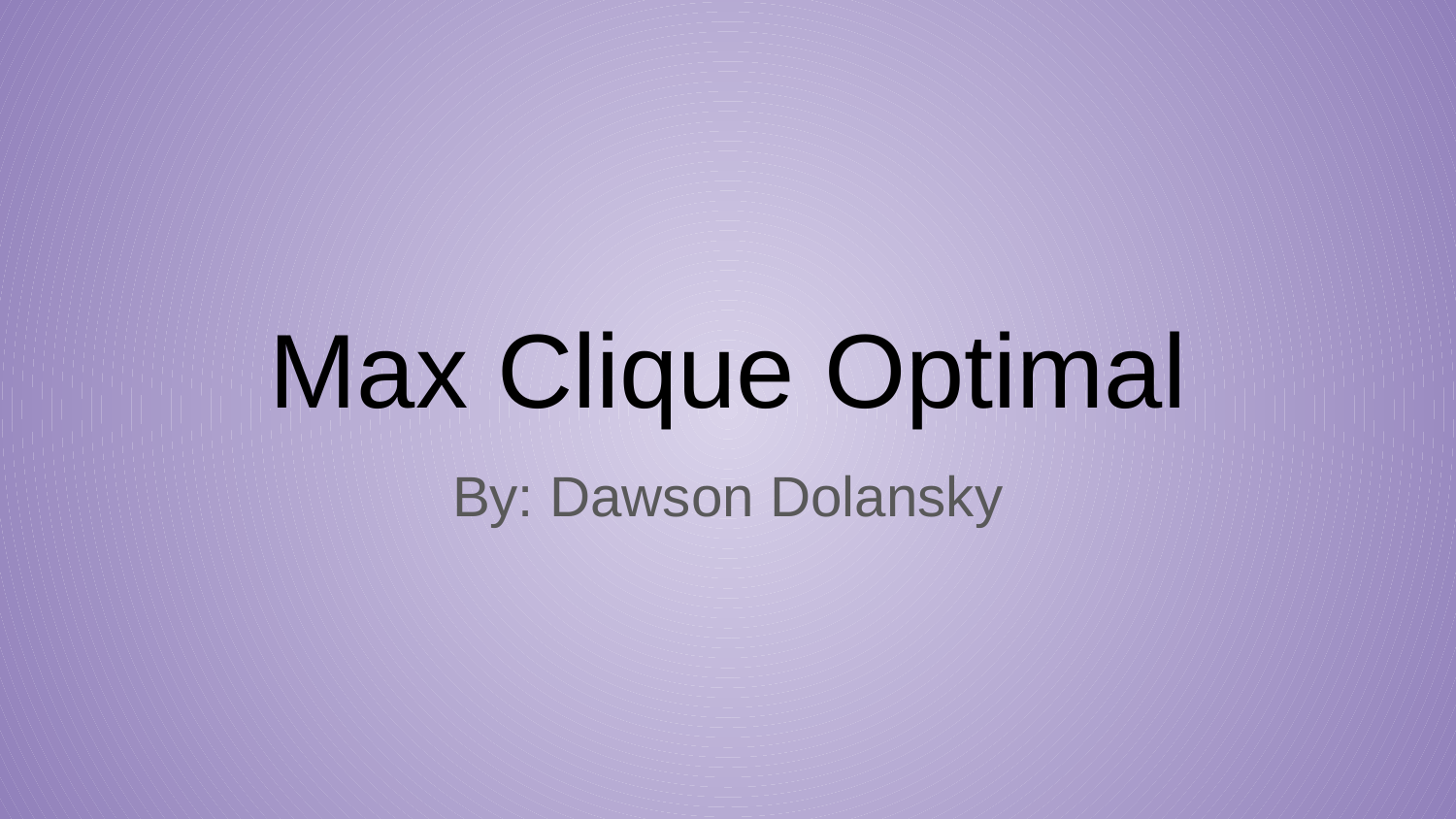

# Max Clique Optimal
By: Dawson Dolansky